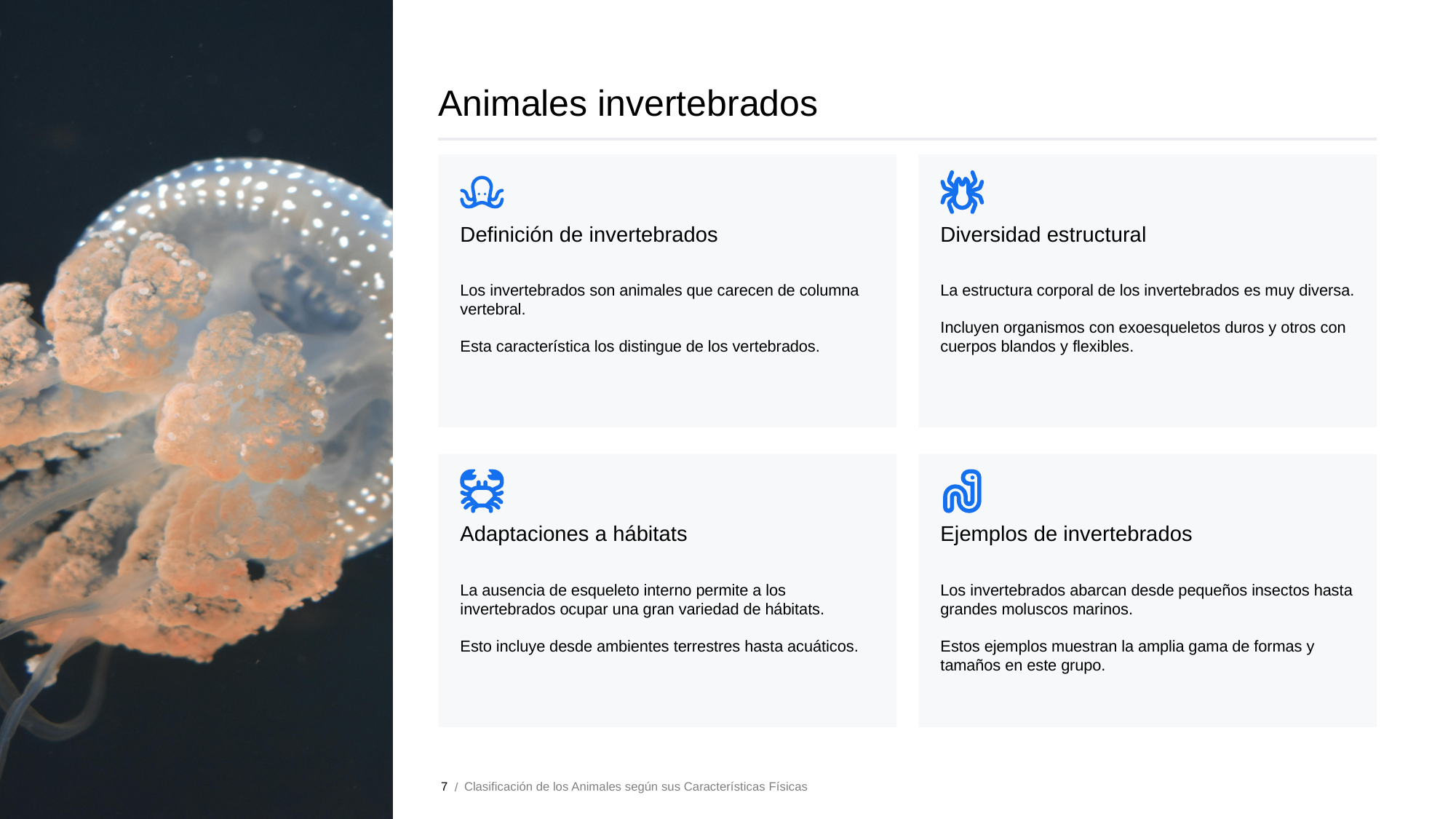

Animales invertebrados

Definición de invertebrados
Diversidad estructural
Los invertebrados son animales que carecen de columna vertebral.
Esta característica los distingue de los vertebrados.
La estructura corporal de los invertebrados es muy diversa.
Incluyen organismos con exoesqueletos duros y otros con cuerpos blandos y flexibles.

Adaptaciones a hábitats
Ejemplos de invertebrados
La ausencia de esqueleto interno permite a los invertebrados ocupar una gran variedad de hábitats.
Esto incluye desde ambientes terrestres hasta acuáticos.
Los invertebrados abarcan desde pequeños insectos hasta grandes moluscos marinos.
Estos ejemplos muestran la amplia gama de formas y tamaños en este grupo.

7
Clasificación de los Animales según sus Características Físicas
 /